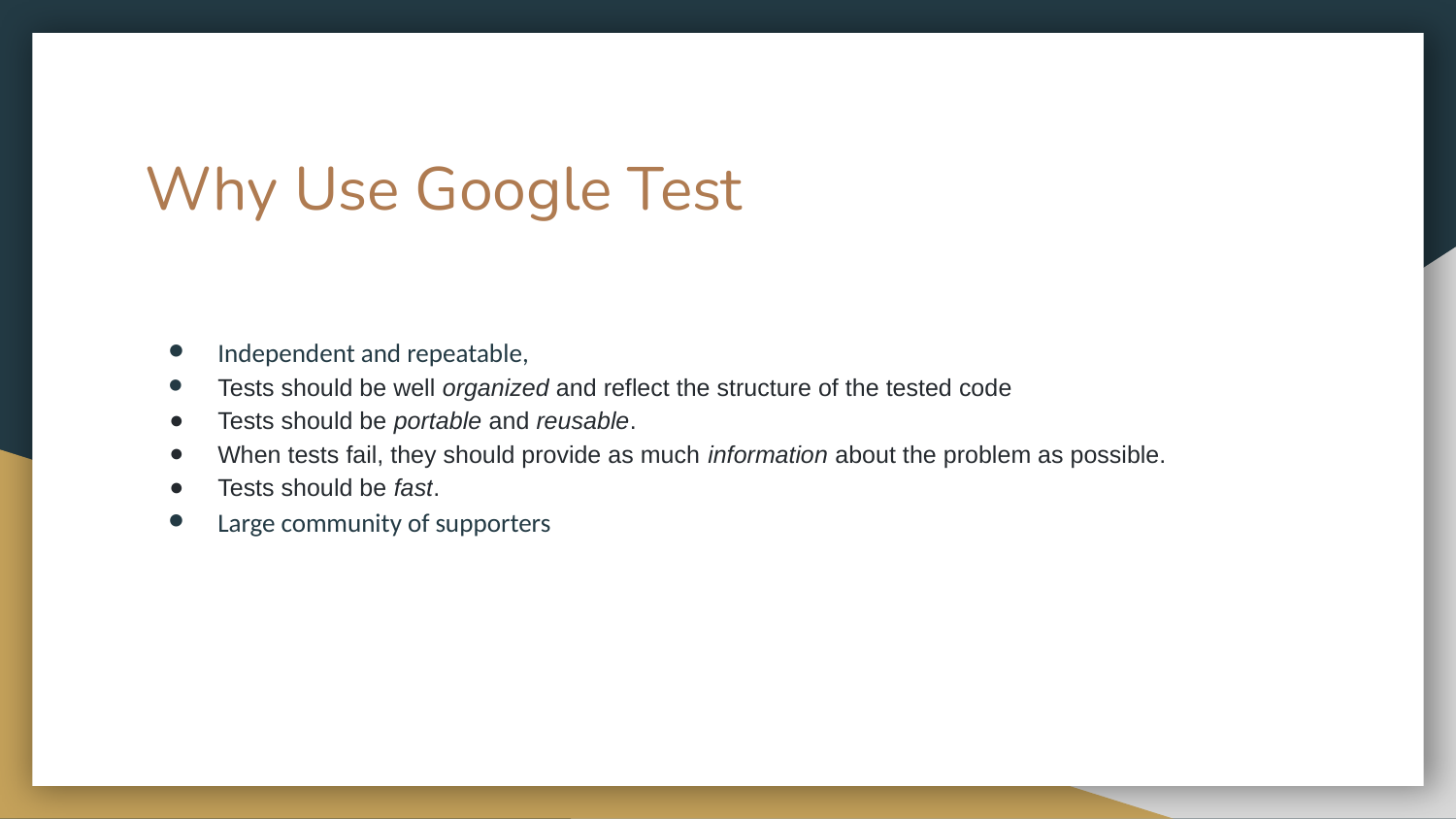

# Why Use Google Test
Independent and repeatable,
Tests should be well organized and reflect the structure of the tested code
Tests should be portable and reusable.
When tests fail, they should provide as much information about the problem as possible.
Tests should be fast.
Large community of supporters